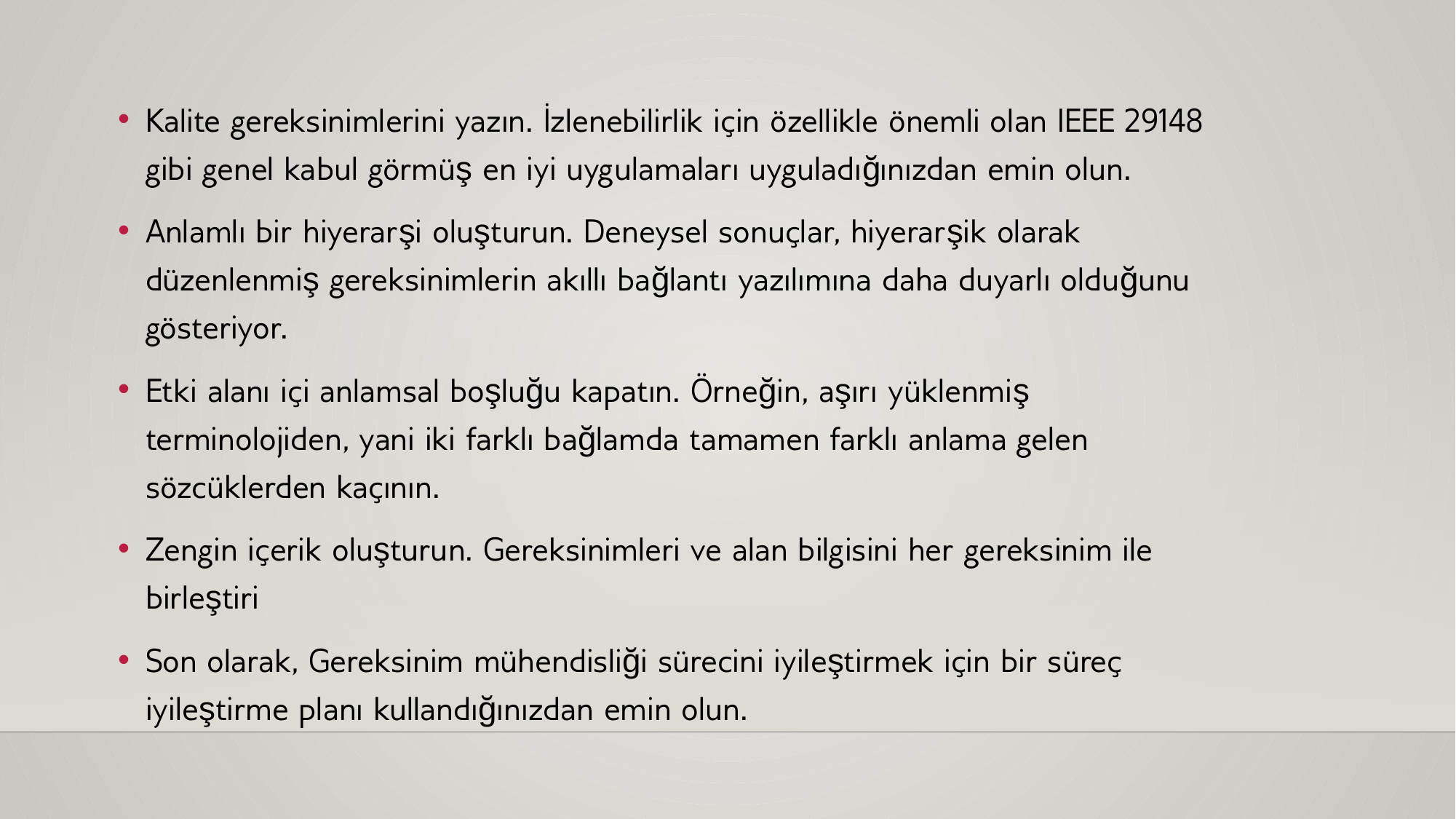

Kalite gereksinimlerini yazın. İzlenebilirlik için özellikle önemli olan IEEE 29148 gibi genel kabul görmüş en iyi uygulamaları uyguladığınızdan emin olun.
Anlamlı bir hiyerarşi oluşturun. Deneysel sonuçlar, hiyerarşik olarak düzenlenmiş gereksinimlerin akıllı bağlantı yazılımına daha duyarlı olduğunu gösteriyor.
Etki alanı içi anlamsal boşluğu kapatın. Örneğin, aşırı yüklenmiş terminolojiden, yani iki farklı bağlamda tamamen farklı anlama gelen sözcüklerden kaçının.
Zengin içerik oluşturun. Gereksinimleri ve alan bilgisini her gereksinim ile birleştiri
Son olarak, Gereksinim mühendisliği sürecini iyileştirmek için bir süreç iyileştirme planı kullandığınızdan emin olun.